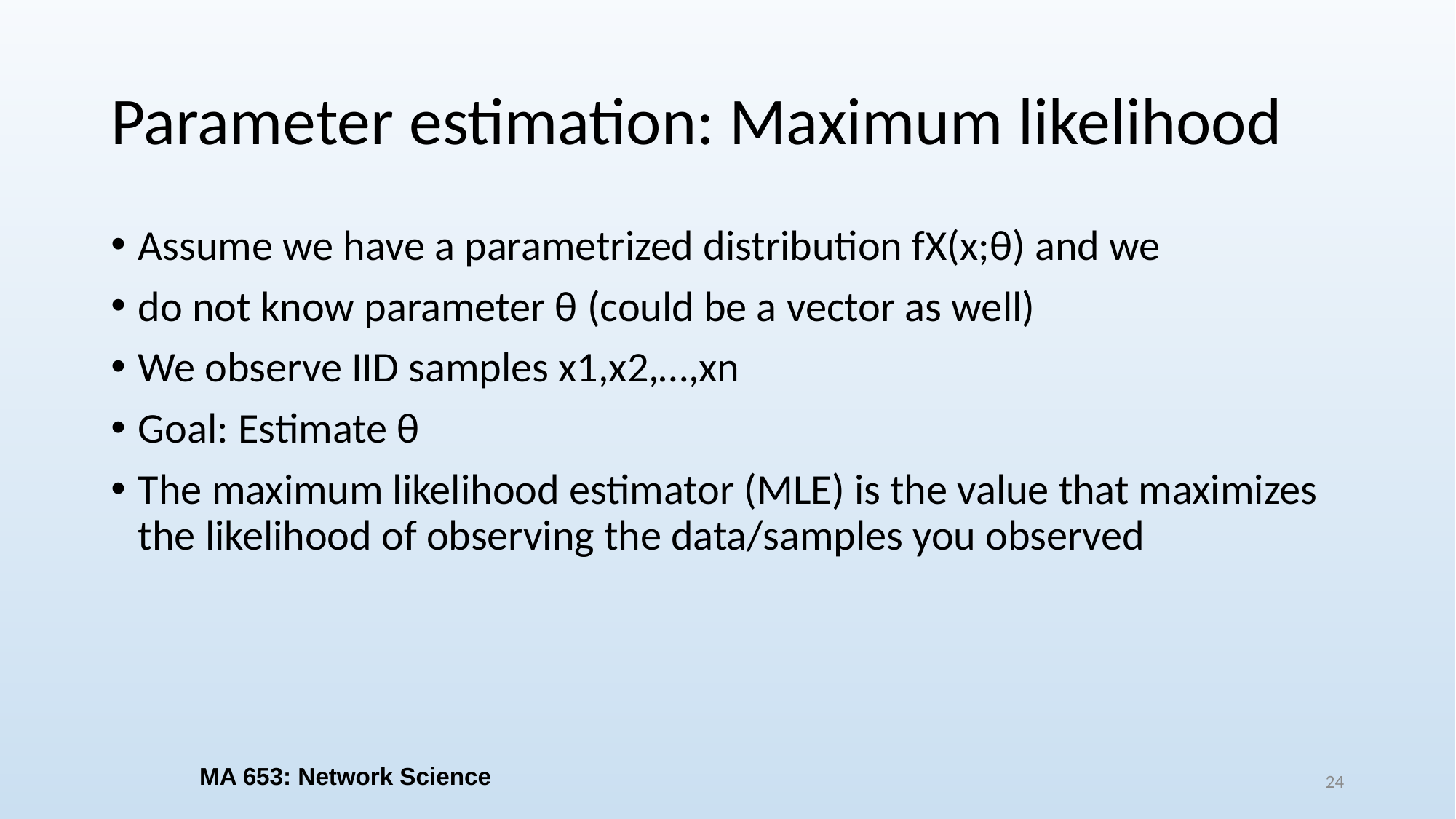

# Parameter estimation: Maximum likelihood
Assume we have a parametrized distribution fX(x;θ) and we
do not know parameter θ (could be a vector as well)
We observe IID samples x1,x2,…,xn
Goal: Estimate θ
The maximum likelihood estimator (MLE) is the value that maximizes the likelihood of observing the data/samples you observed
MA 653: Network Science
24